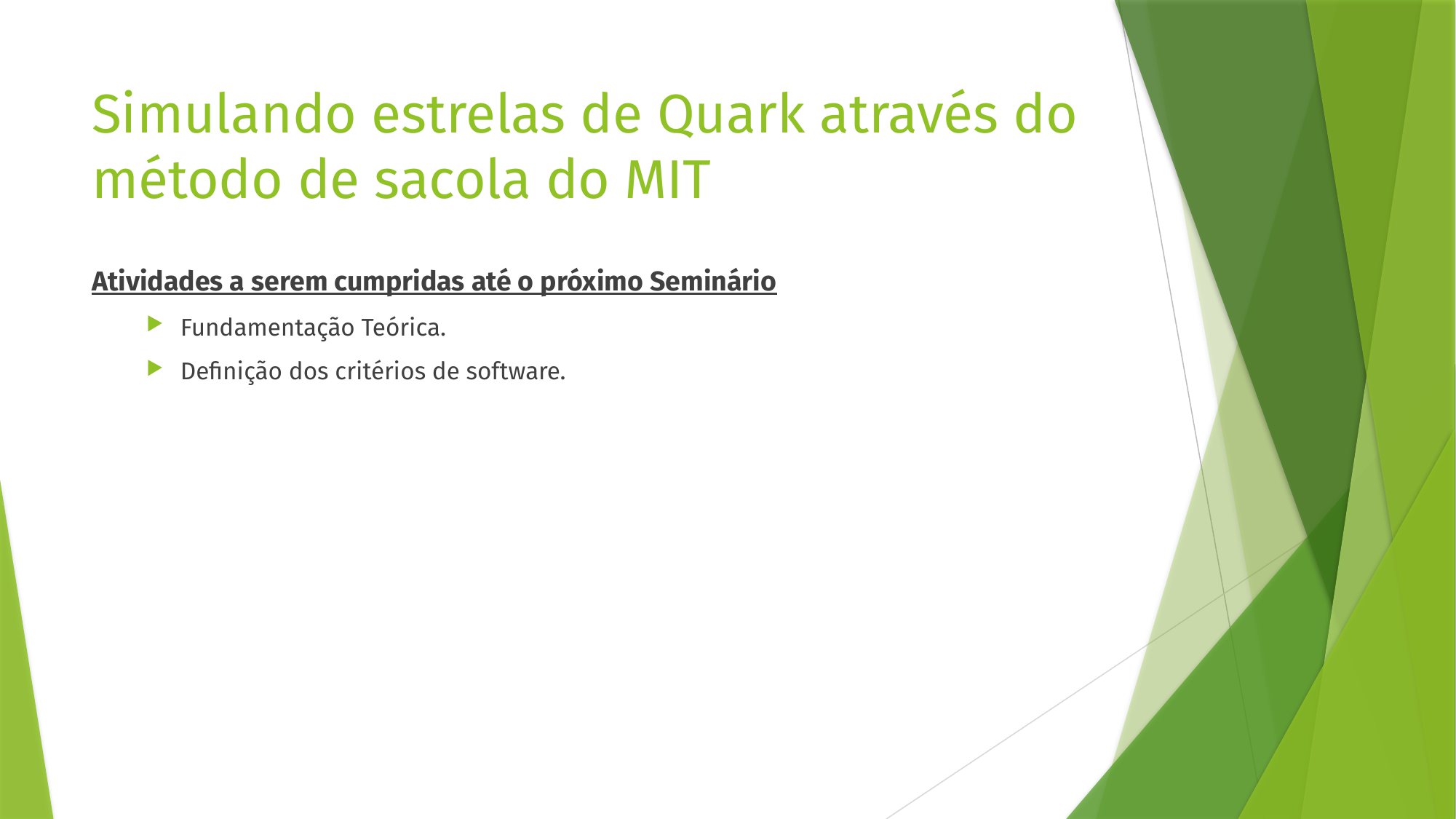

# Simulando estrelas de Quark através do método de sacola do MIT
Atividades a serem cumpridas até o próximo Seminário
Fundamentação Teórica.
Definição dos critérios de software.